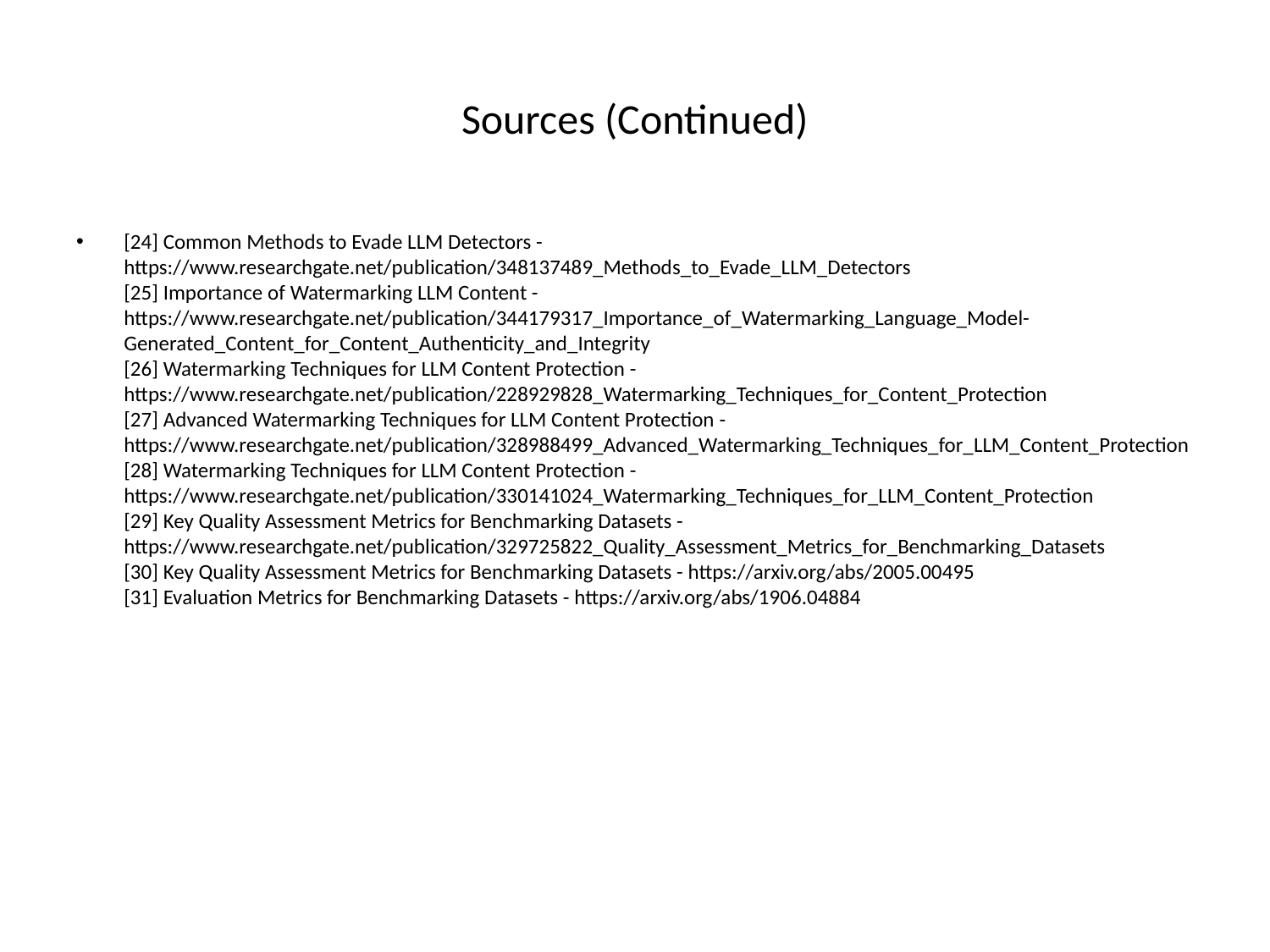

# Sources (Continued)
[24] Common Methods to Evade LLM Detectors - https://www.researchgate.net/publication/348137489_Methods_to_Evade_LLM_Detectors
[25] Importance of Watermarking LLM Content - https://www.researchgate.net/publication/344179317_Importance_of_Watermarking_Language_Model-Generated_Content_for_Content_Authenticity_and_Integrity
[26] Watermarking Techniques for LLM Content Protection - https://www.researchgate.net/publication/228929828_Watermarking_Techniques_for_Content_Protection
[27] Advanced Watermarking Techniques for LLM Content Protection - https://www.researchgate.net/publication/328988499_Advanced_Watermarking_Techniques_for_LLM_Content_Protection
[28] Watermarking Techniques for LLM Content Protection - https://www.researchgate.net/publication/330141024_Watermarking_Techniques_for_LLM_Content_Protection
[29] Key Quality Assessment Metrics for Benchmarking Datasets - https://www.researchgate.net/publication/329725822_Quality_Assessment_Metrics_for_Benchmarking_Datasets
[30] Key Quality Assessment Metrics for Benchmarking Datasets - https://arxiv.org/abs/2005.00495
[31] Evaluation Metrics for Benchmarking Datasets - https://arxiv.org/abs/1906.04884